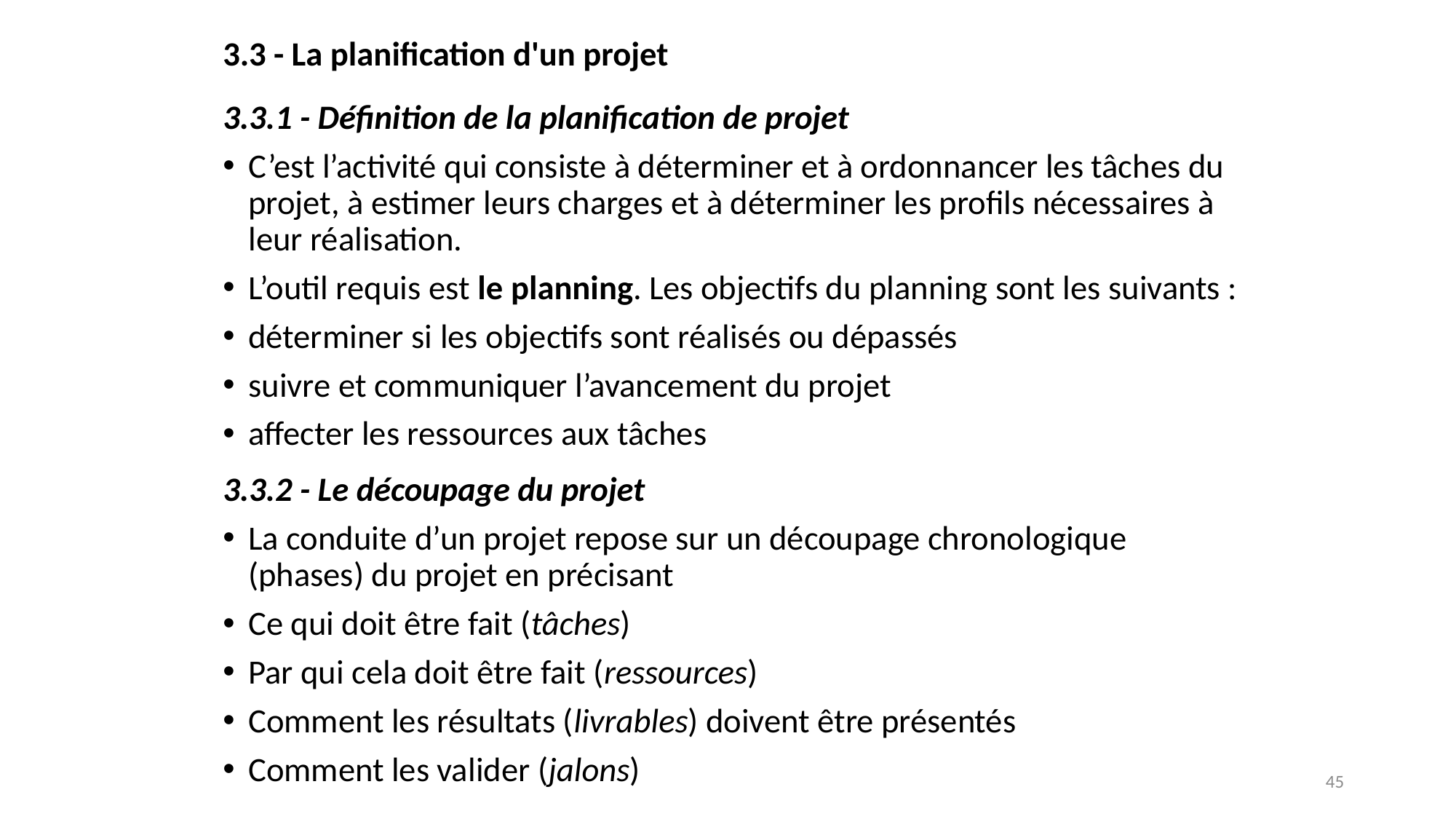

3.3 - La planification d'un projet
3.3.1 - Définition de la planification de projet
C’est l’activité qui consiste à déterminer et à ordonnancer les tâches du projet, à estimer leurs charges et à déterminer les profils nécessaires à leur réalisation.
L’outil requis est le planning. Les objectifs du planning sont les suivants :
déterminer si les objectifs sont réalisés ou dépassés
suivre et communiquer l’avancement du projet
affecter les ressources aux tâches
3.3.2 - Le découpage du projet
La conduite d’un projet repose sur un découpage chronologique (phases) du projet en précisant
Ce qui doit être fait (tâches)
Par qui cela doit être fait (ressources)
Comment les résultats (livrables) doivent être présentés
Comment les valider (jalons)
45